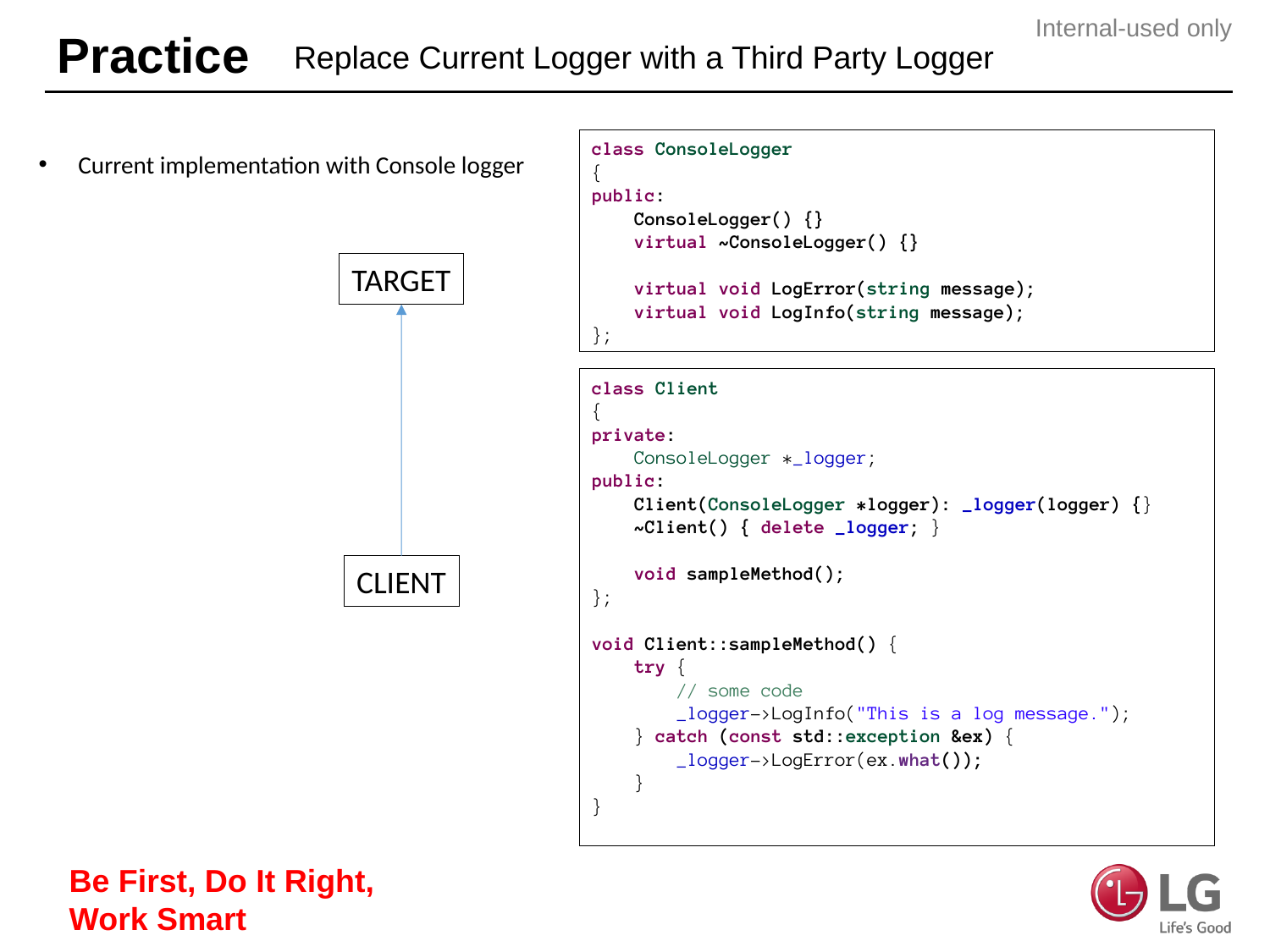

# Practice
Replace Current Logger with a Third Party Logger
class ConsoleLogger
{
public:
    ConsoleLogger() {}
    virtual ~ConsoleLogger() {}

    virtual void LogError(string message);
    virtual void LogInfo(string message);
};
Current implementation with Console logger
TARGET
class Client
{
private:
    ConsoleLogger *_logger;
public:
    Client(ConsoleLogger *logger): _logger(logger) {}
    ~Client() { delete _logger; }

    void sampleMethod();
};

void Client::sampleMethod() {
    try {
        // some code
        _logger->LogInfo("This is a log message.");
    } catch (const std::exception &ex) {
        _logger->LogError(ex.what());
    }
}

CLIENT